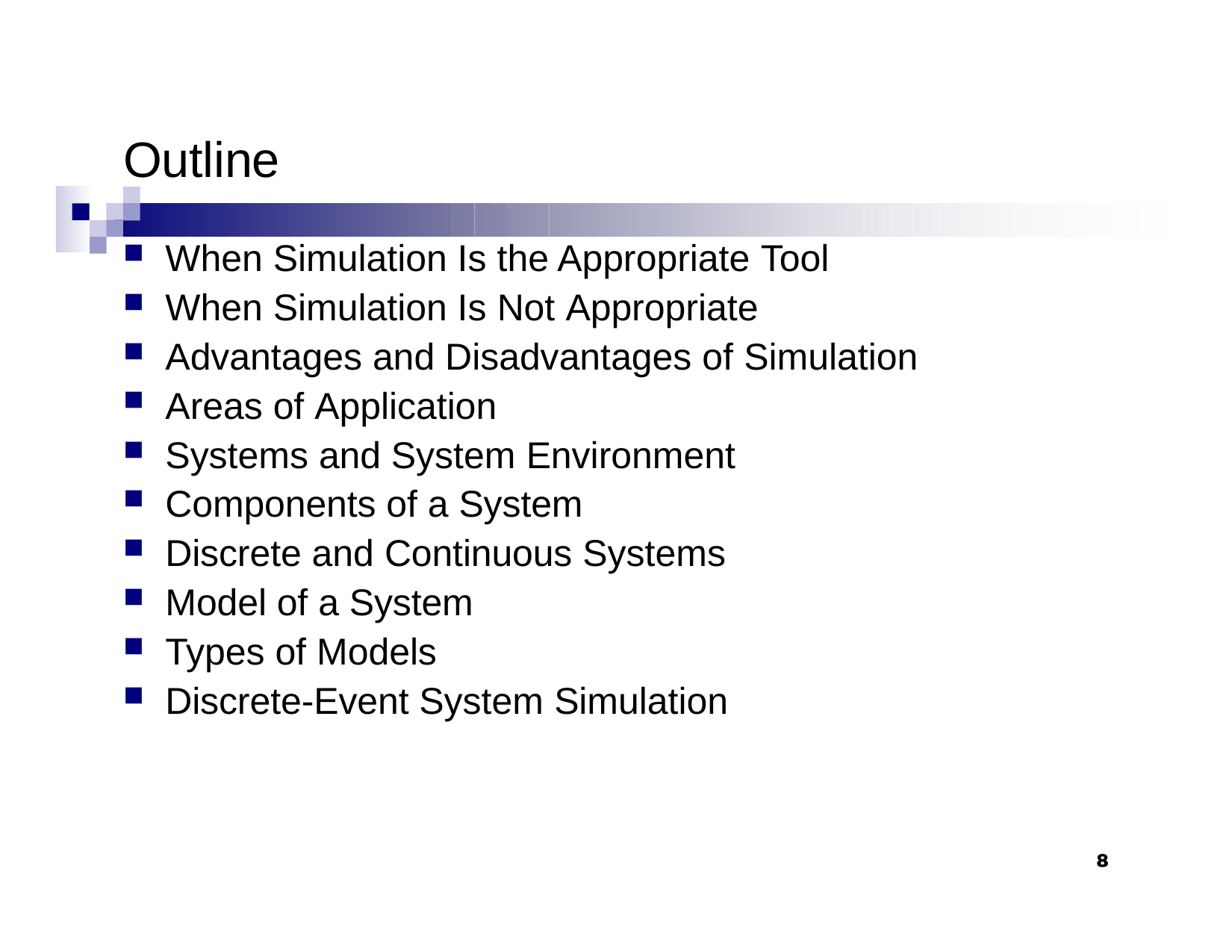

# Outline

When Simulation Is the Appropriate Tool
When Simulation Is Not Appropriate
Advantages and Disadvantages of Simulation
Areas of Application
Systems and System Environment
Components of a System
Discrete and Continuous Systems
Model of a System
Types of Models
Discrete-Event System Simulation

8